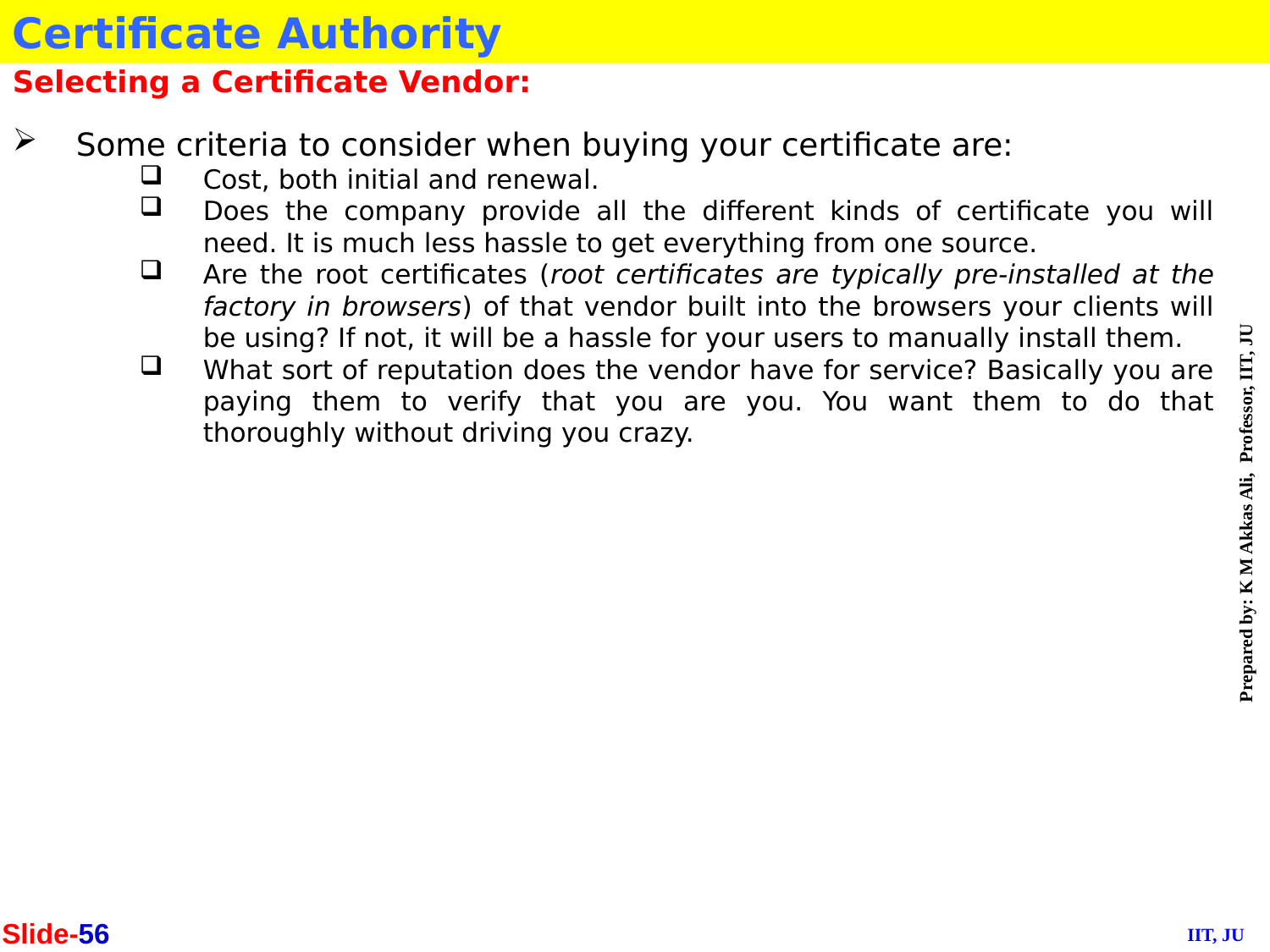

Certificate Authority
Selecting a Certificate Vendor:
Some criteria to consider when buying your certificate are:
Cost, both initial and renewal.
Does the company provide all the different kinds of certificate you will need. It is much less hassle to get everything from one source.
Are the root certificates (root certificates are typically pre-installed at the factory in browsers) of that vendor built into the browsers your clients will be using? If not, it will be a hassle for your users to manually install them.
What sort of reputation does the vendor have for service? Basically you are paying them to verify that you are you. You want them to do that thoroughly without driving you crazy.
Slide-56